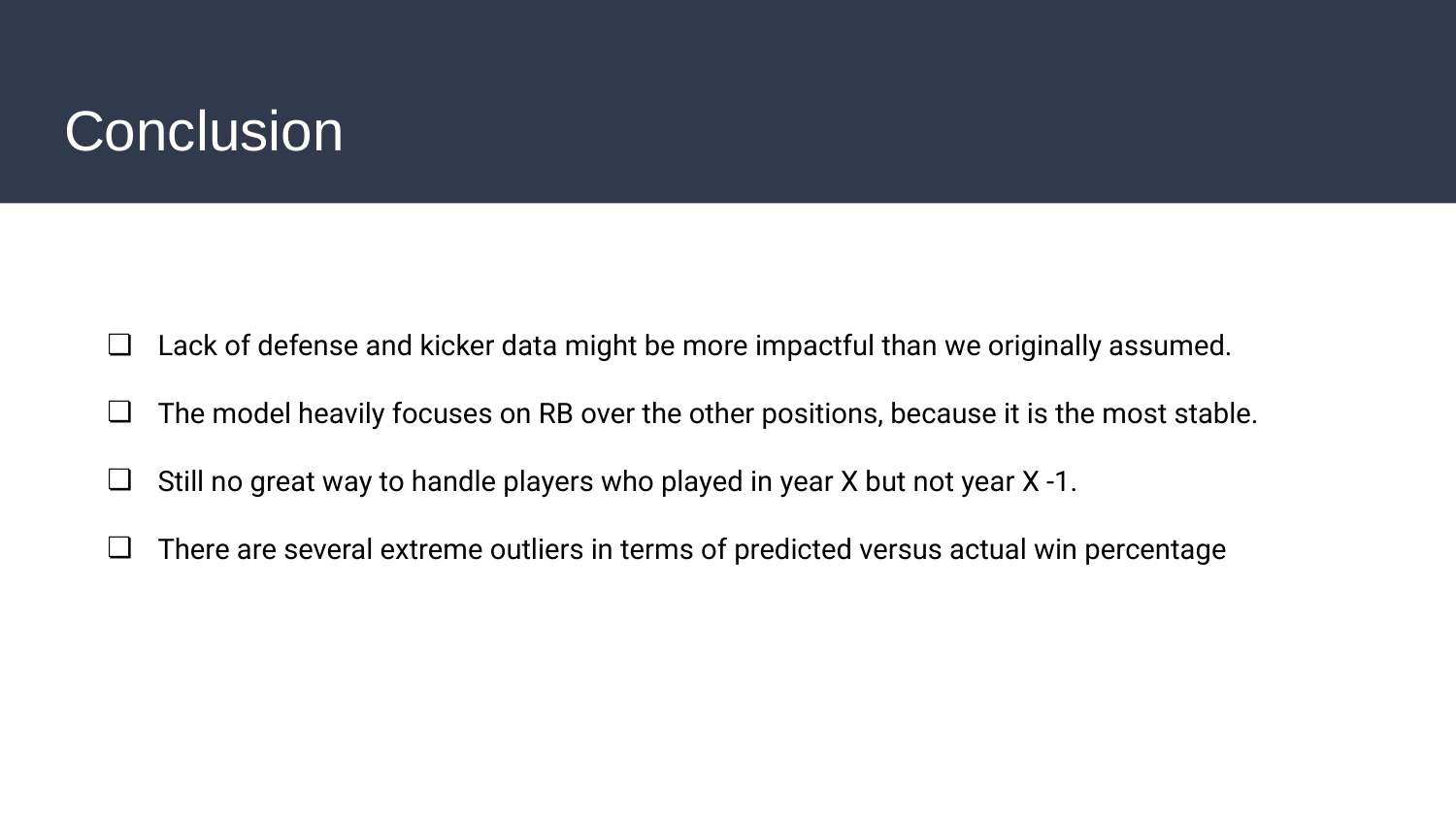

# Conclusion

Lack of defense and kicker data might be more impactful than we originally assumed.

The model heavily focuses on RB over the other positions, because it is the most stable.

Still no great way to handle players who played in year X but not year X -1.

There are several extreme outliers in terms of predicted versus actual win percentage